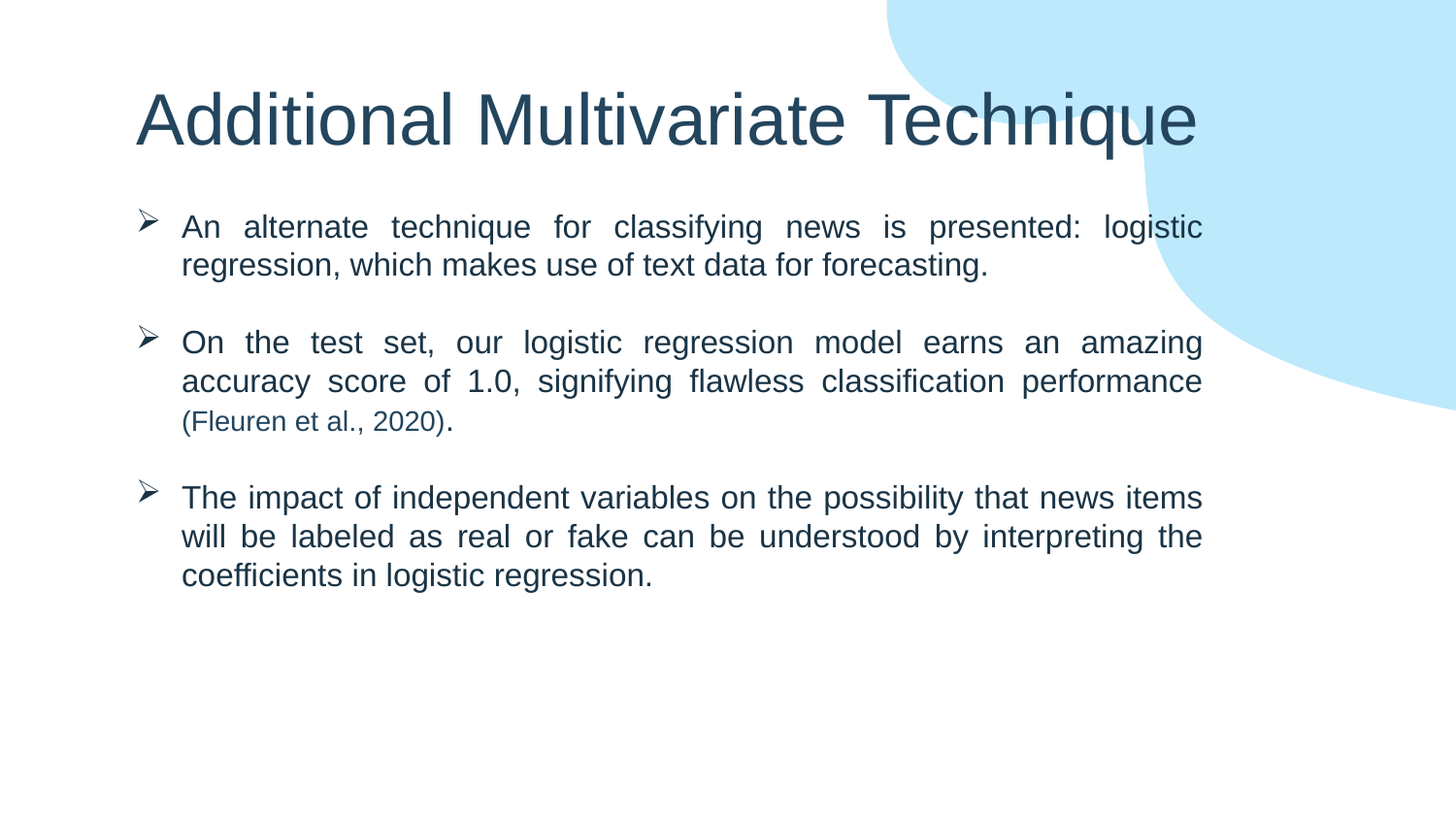

# Additional Multivariate Technique
An alternate technique for classifying news is presented: logistic regression, which makes use of text data for forecasting.

On the test set, our logistic regression model earns an amazing accuracy score of 1.0, signifying flawless classification performance (Fleuren et al., 2020).

The impact of independent variables on the possibility that news items will be labeled as real or fake can be understood by interpreting the coefficients in logistic regression.